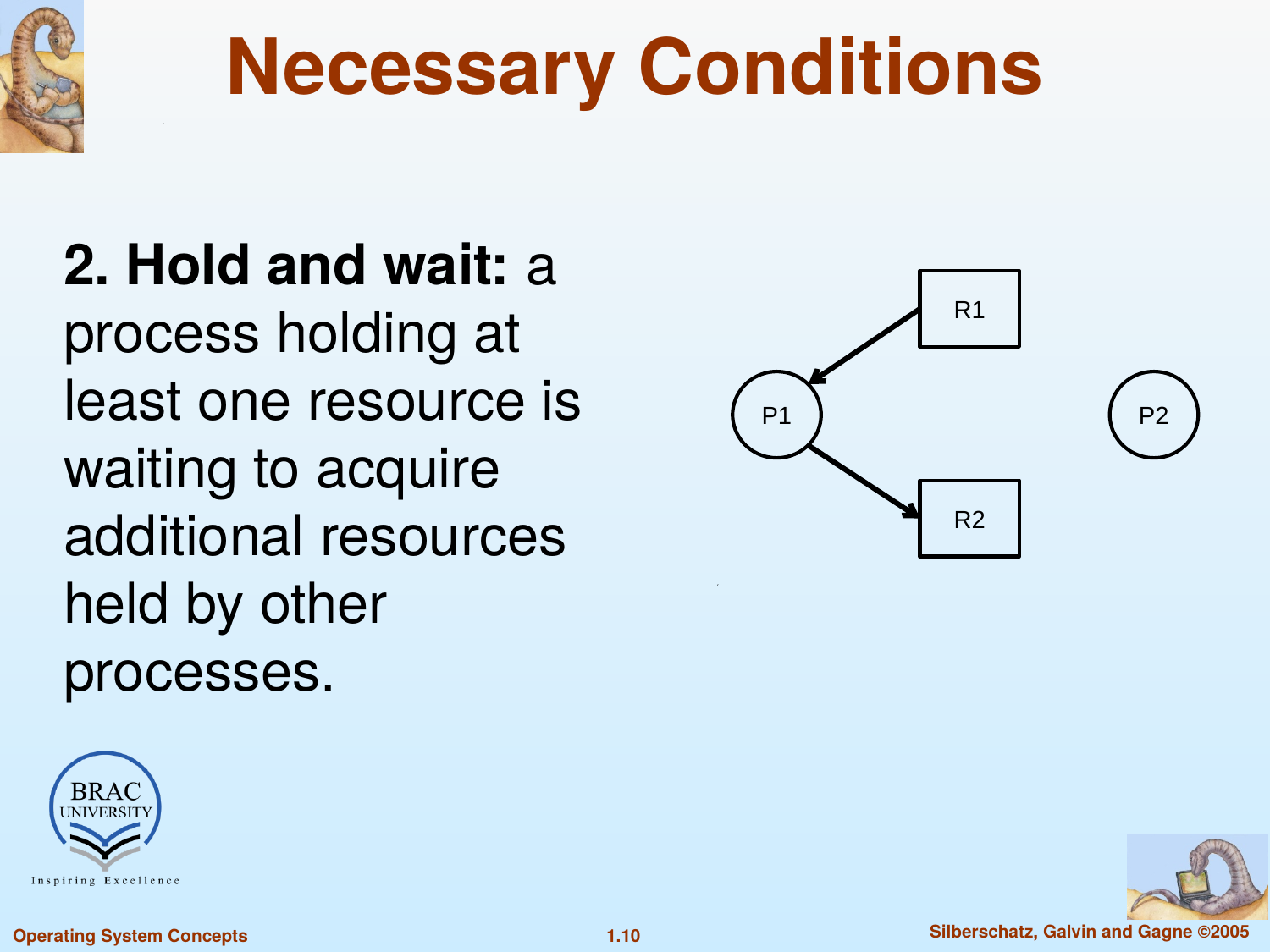

# Necessary Conditions
2. Hold and wait: a process holding at least one resource is waiting to acquire additional resources held by other processes.

R1
P1
P2
R2